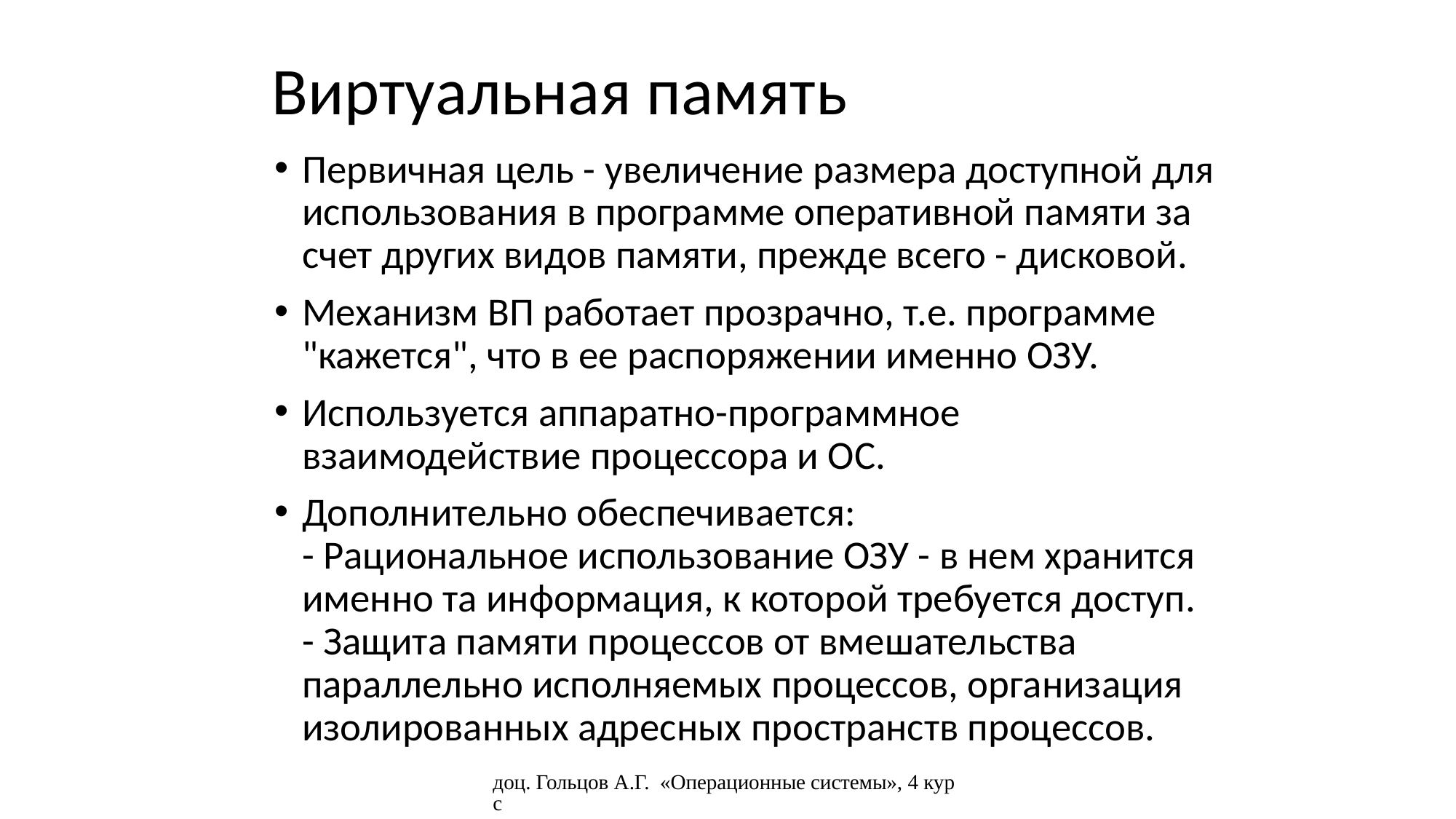

# Виртуальная память
Первичная цель - увеличение размера доступной для использования в программе оперативной памяти за счет других видов памяти, прежде всего - дисковой.
Механизм ВП работает прозрачно, т.е. программе "кажется", что в ее распоряжении именно ОЗУ.
Используется аппаратно-программное взаимодействие процессора и ОС.
Дополнительно обеспечивается:
- Рациональное использование ОЗУ - в нем хранится именно та информация, к которой требуется доступ.
- Защита памяти процессов от вмешательства параллельно исполняемых процессов, организация изолированных адресных пространств процессов.
доц. Гольцов А.Г.  «Операционные системы», 4 курс